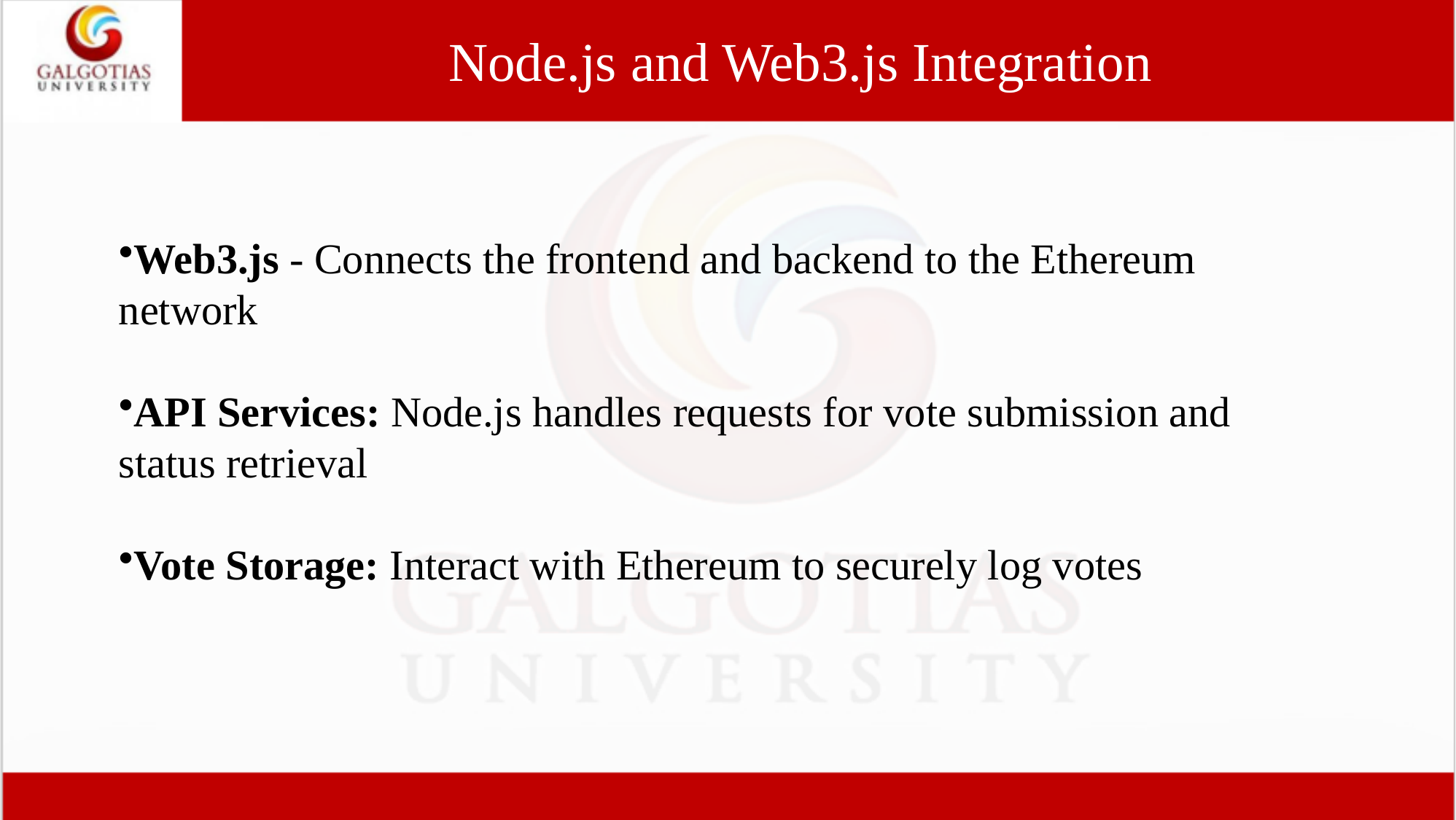

# Node.js and Web3.js Integration
Web3.js - Connects the frontend and backend to the Ethereum network

API Services: Node.js handles requests for vote submission and status retrieval

Vote Storage: Interact with Ethereum to securely log votes